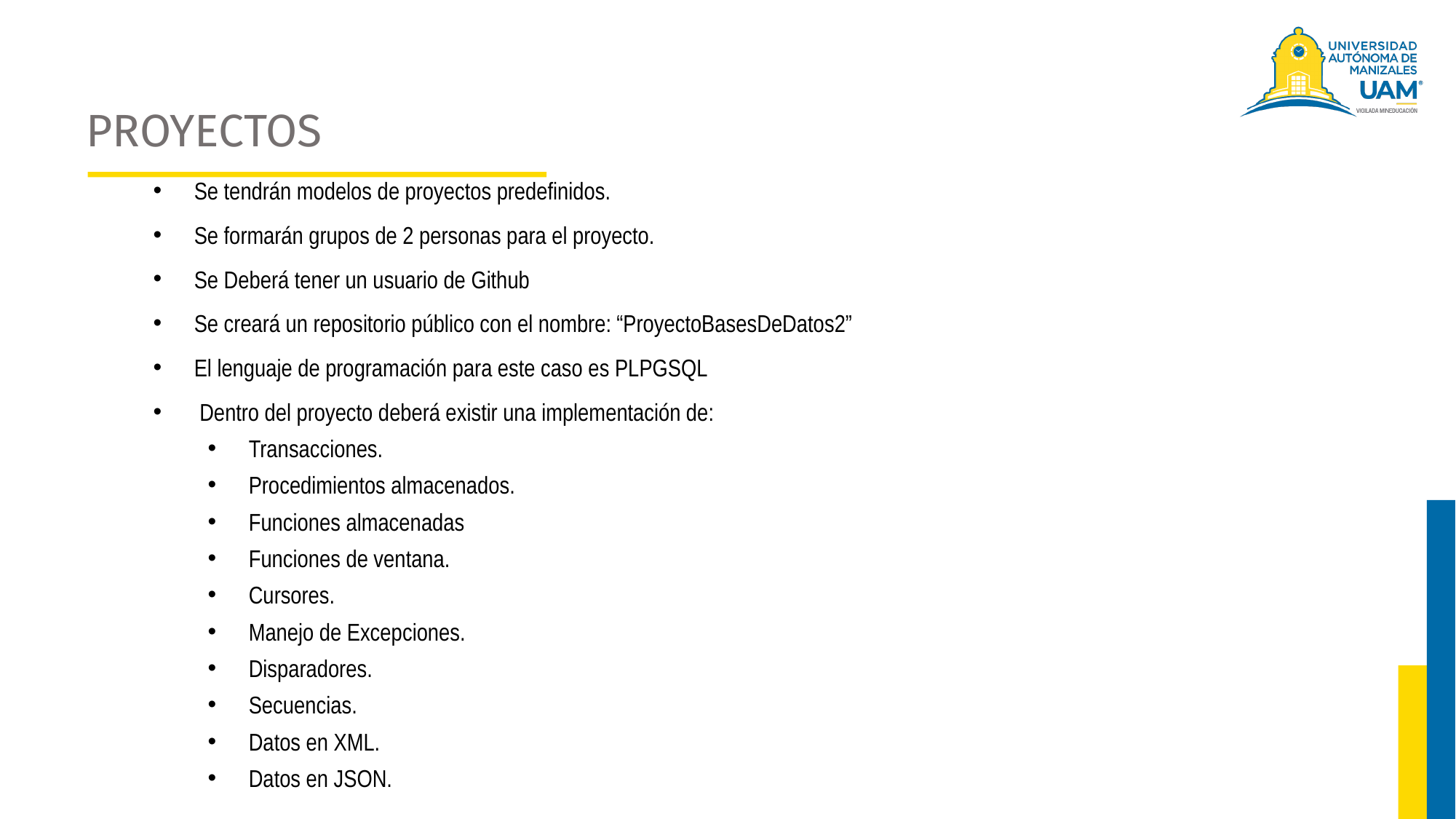

# PROYECTOS
Se tendrán modelos de proyectos predefinidos.
Se formarán grupos de 2 personas para el proyecto.
Se Deberá tener un usuario de Github
Se creará un repositorio público con el nombre: “ProyectoBasesDeDatos2”
El lenguaje de programación para este caso es PLPGSQL
 Dentro del proyecto deberá existir una implementación de:
Transacciones.
Procedimientos almacenados.
Funciones almacenadas
Funciones de ventana.
Cursores.
Manejo de Excepciones.
Disparadores.
Secuencias.
Datos en XML.
Datos en JSON.